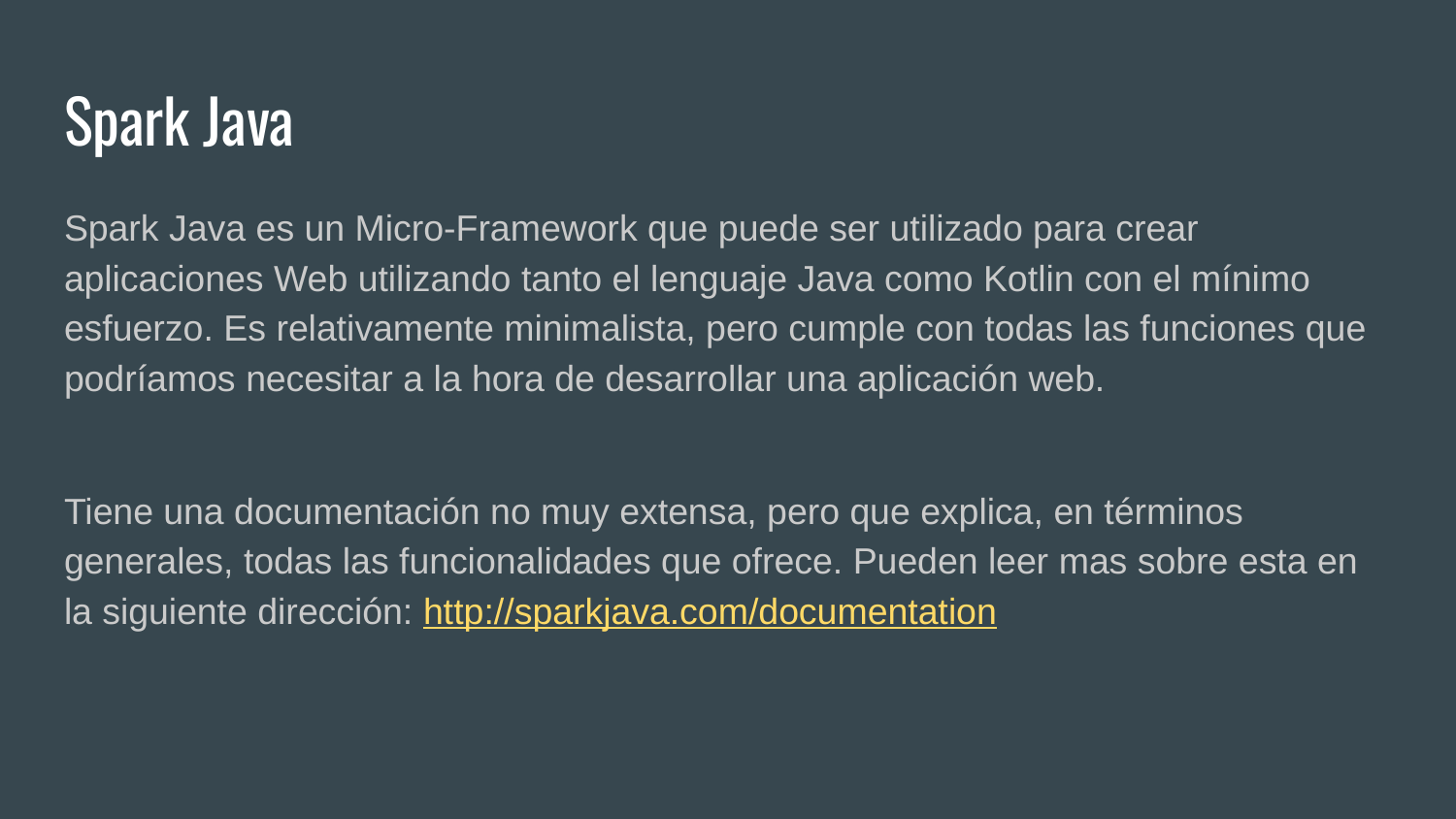

# Spark Java
Spark Java es un Micro-Framework que puede ser utilizado para crear aplicaciones Web utilizando tanto el lenguaje Java como Kotlin con el mínimo esfuerzo. Es relativamente minimalista, pero cumple con todas las funciones que podríamos necesitar a la hora de desarrollar una aplicación web.
Tiene una documentación no muy extensa, pero que explica, en términos generales, todas las funcionalidades que ofrece. Pueden leer mas sobre esta en la siguiente dirección: http://sparkjava.com/documentation